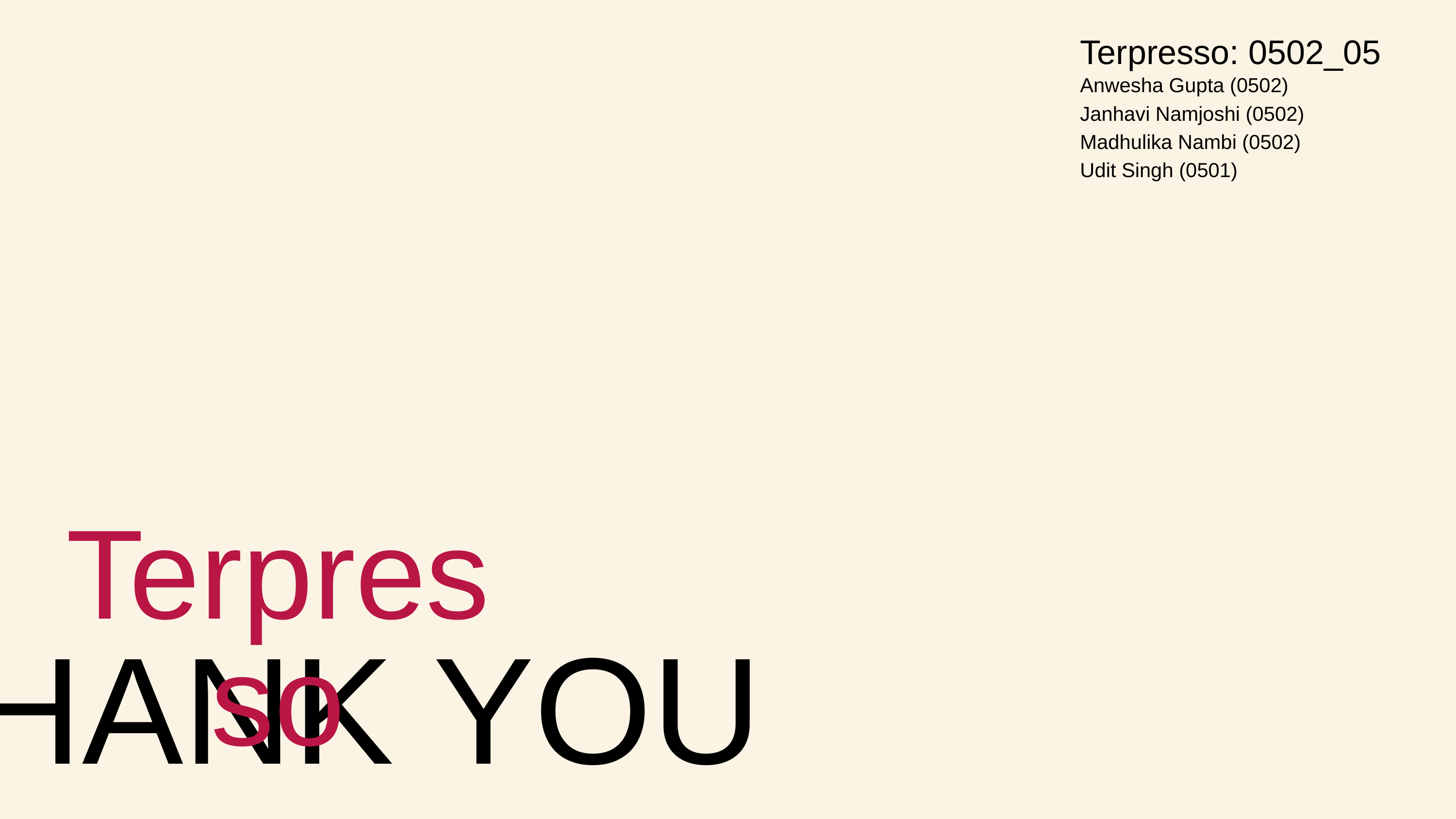

Terpresso: 0502_05
Anwesha Gupta (0502)
Janhavi Namjoshi (0502)
Madhulika Nambi (0502)
Udit Singh (0501)
Terpresso
THANK YOU